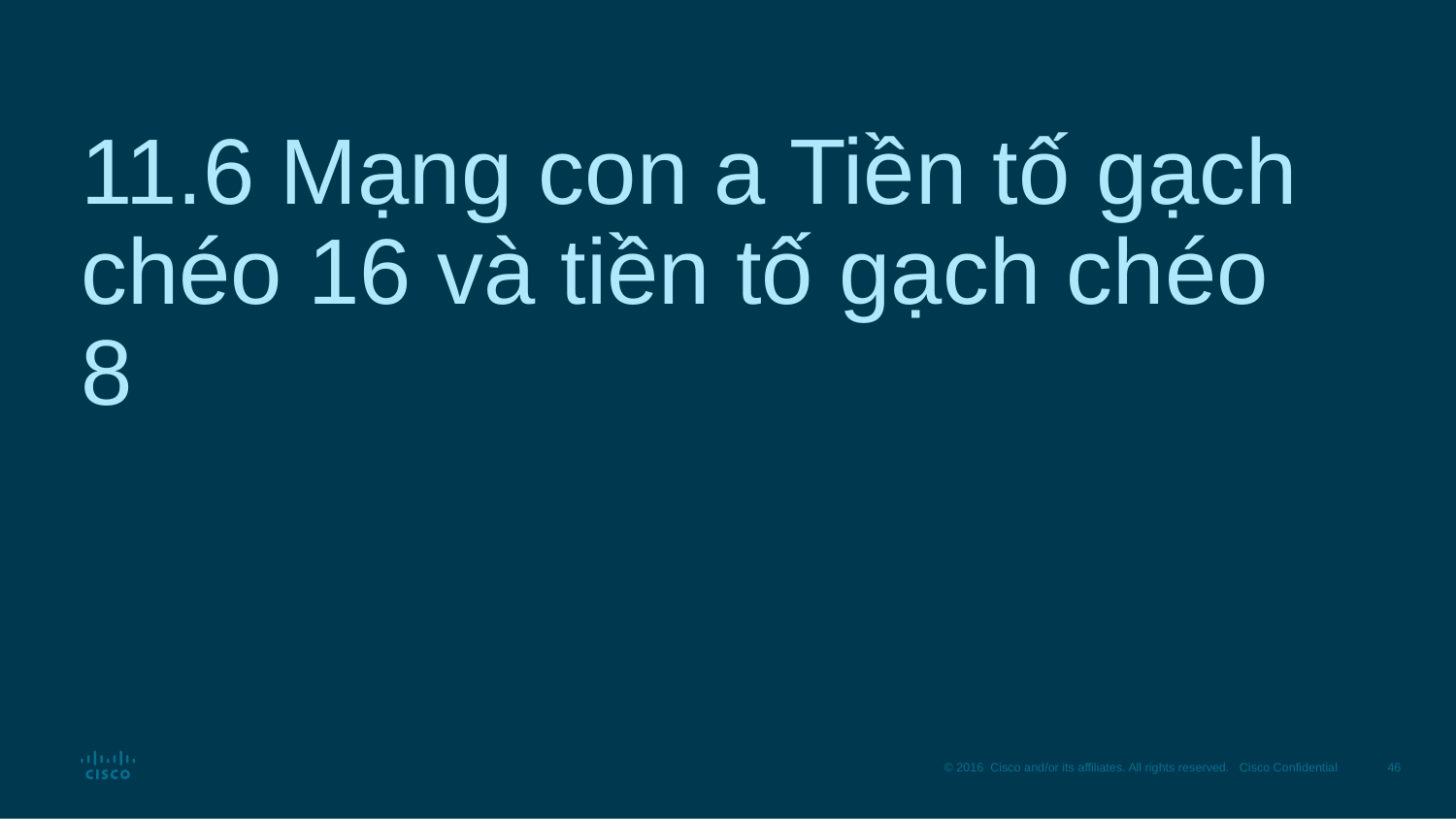

# 11.6 Mạng con a Tiền tố gạch chéo 16 và tiền tố gạch chéo 8